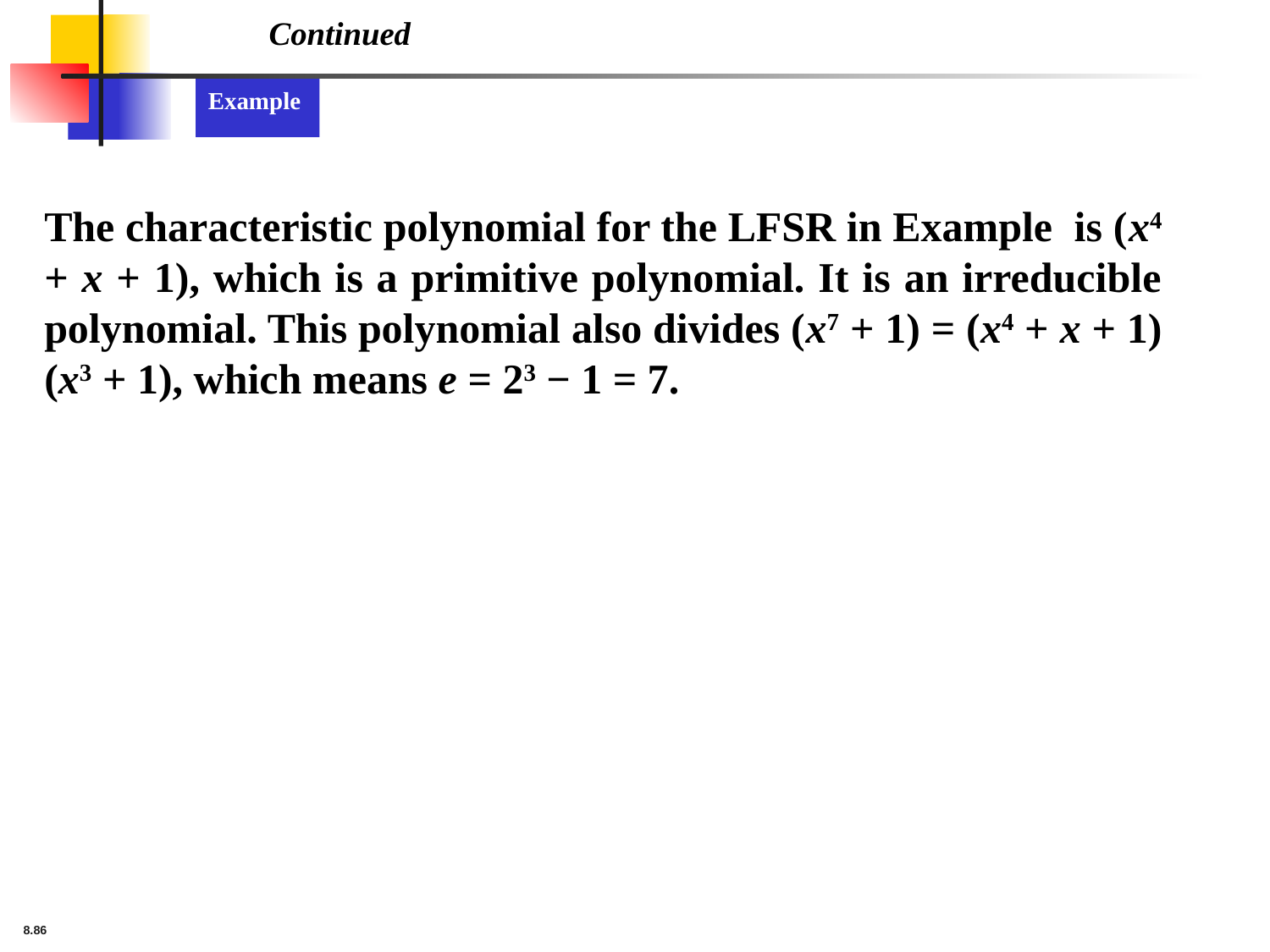

Continued

Example
The characteristic polynomial for the LFSR in Example  is (x4 + x + 1), which is a primitive polynomial. It is an irreducible polynomial. This polynomial also divides (x7 + 1) = (x4 + x + 1) (x3 + 1), which means e = 23 − 1 = 7.
8.86